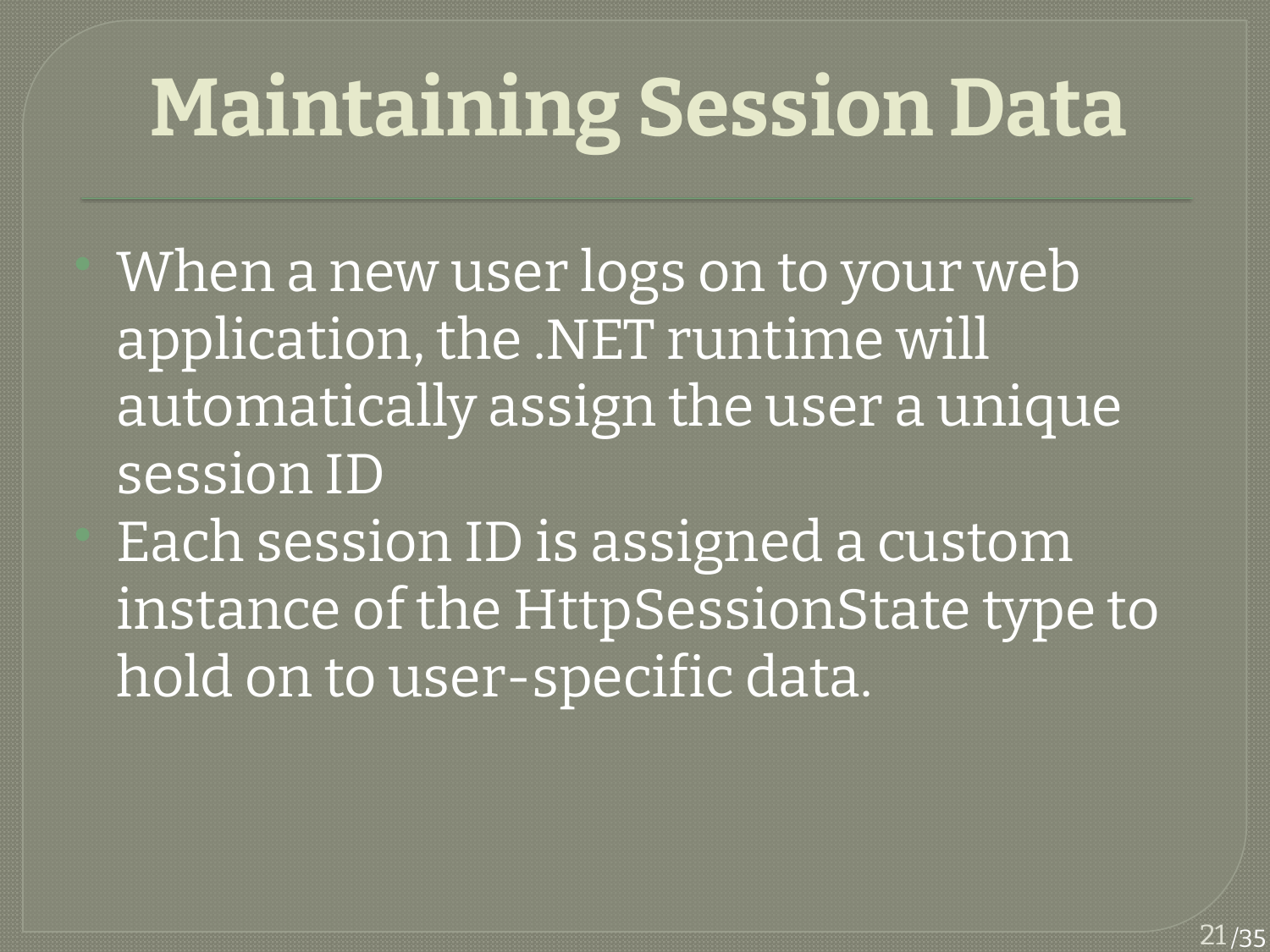

# Maintaining Session Data
When a new user logs on to your web application, the .NET runtime will automatically assign the user a unique session ID
Each session ID is assigned a custom instance of the HttpSessionState type to hold on to user-specific data.

21